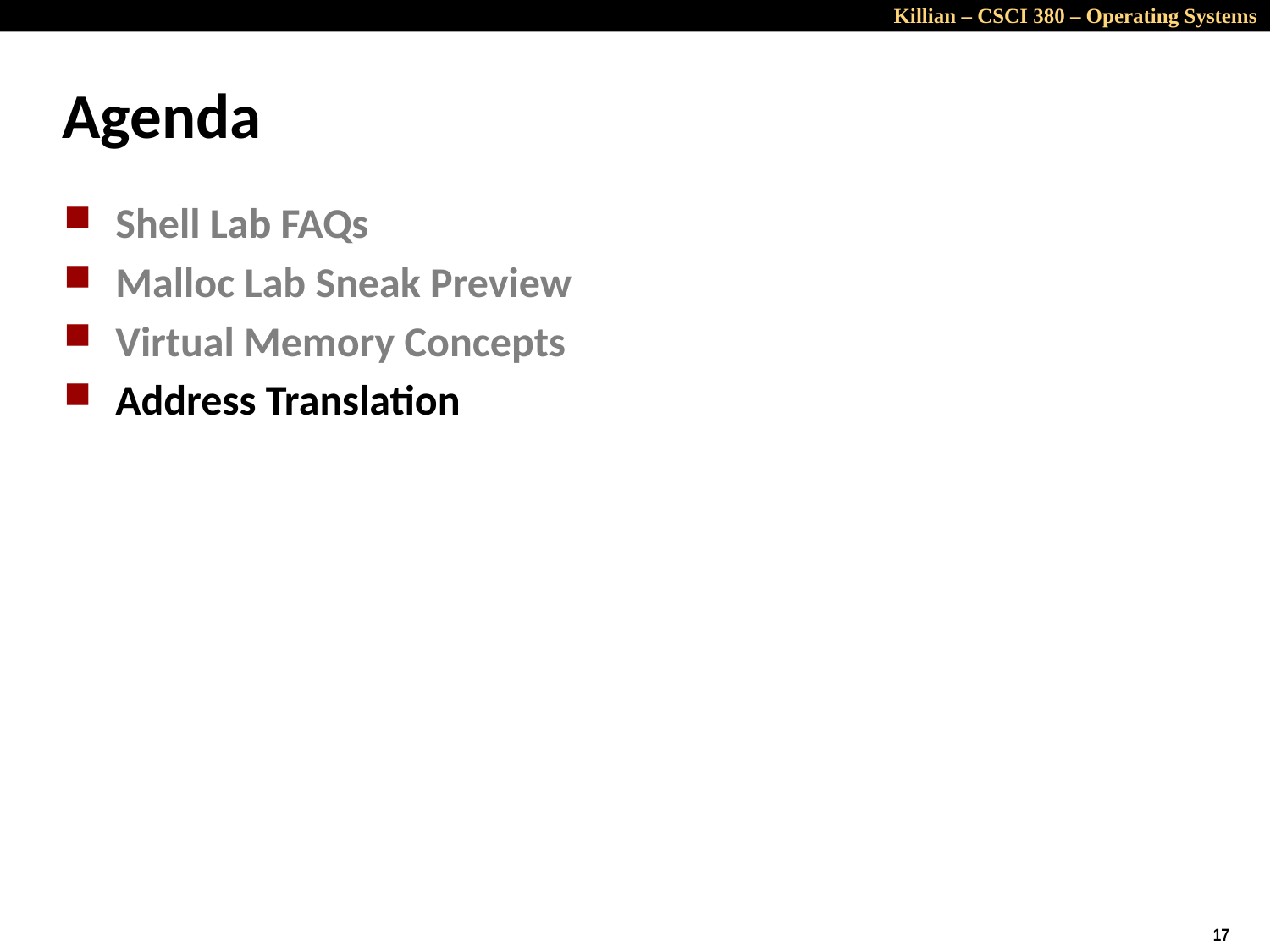

# Agenda
Shell Lab FAQs
Malloc Lab Sneak Preview
Virtual Memory Concepts
Address Translation